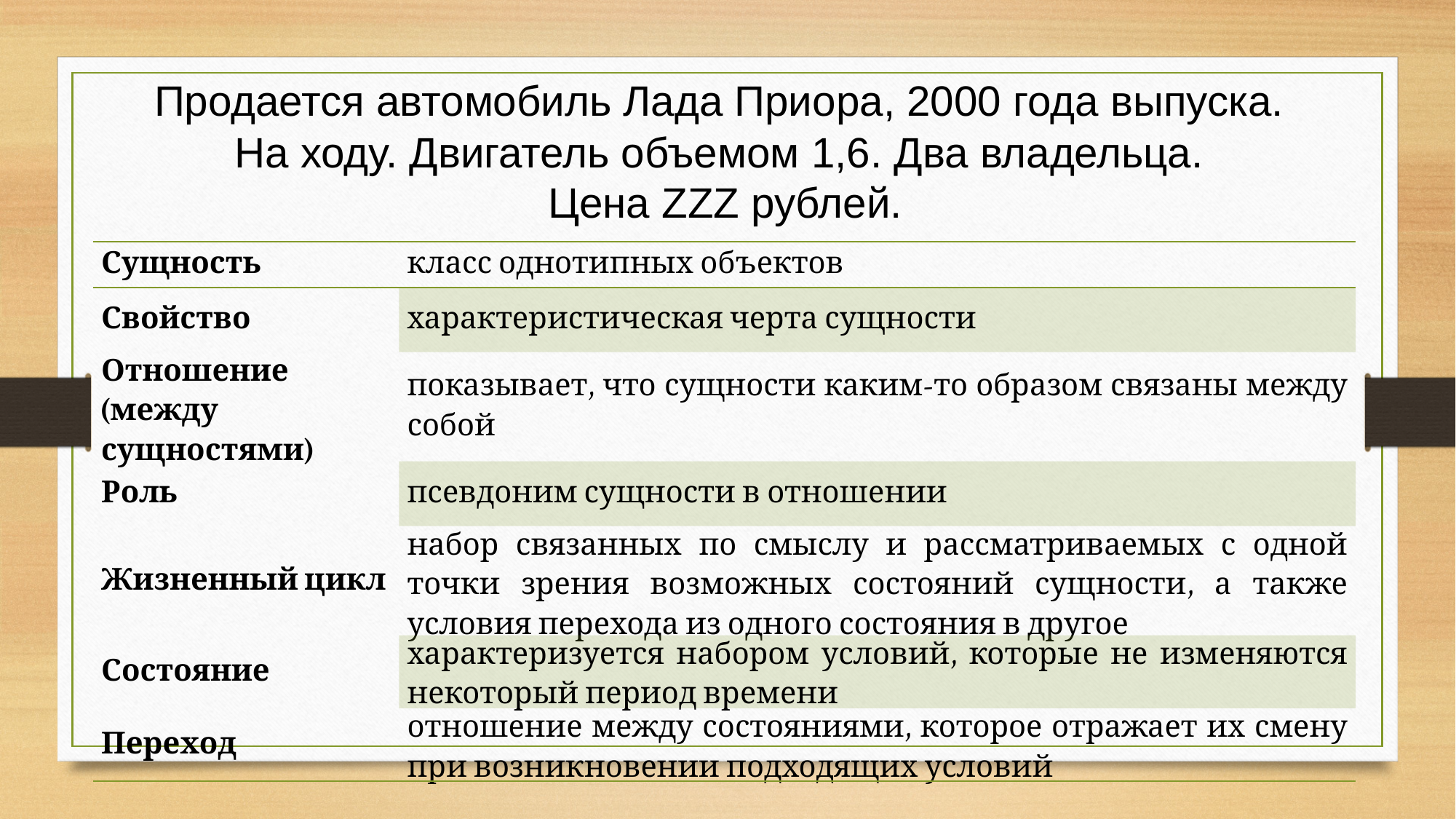

Продается автомобиль Лада Приора, 2000 года выпуска.
На ходу. Двигатель объемом 1,6. Два владельца.
Цена ZZZ рублей.
| Сущность | класс однотипных объектов |
| --- | --- |
| Свойство | характеристическая черта сущности |
| Отношение (между сущностями) | показывает, что сущности каким-то образом связаны между собой |
| Роль | псевдоним сущности в отношении |
| Жизненный цикл | набор связанных по смыслу и рассматриваемых с одной точки зрения возможных состояний сущности, а также условия перехода из одного состояния в другое |
| Состояние | характеризуется набором условий, которые не изменяются некоторый период времени |
| Переход | отношение между состояниями, которое отражает их смену при возникновении подходящих условий |